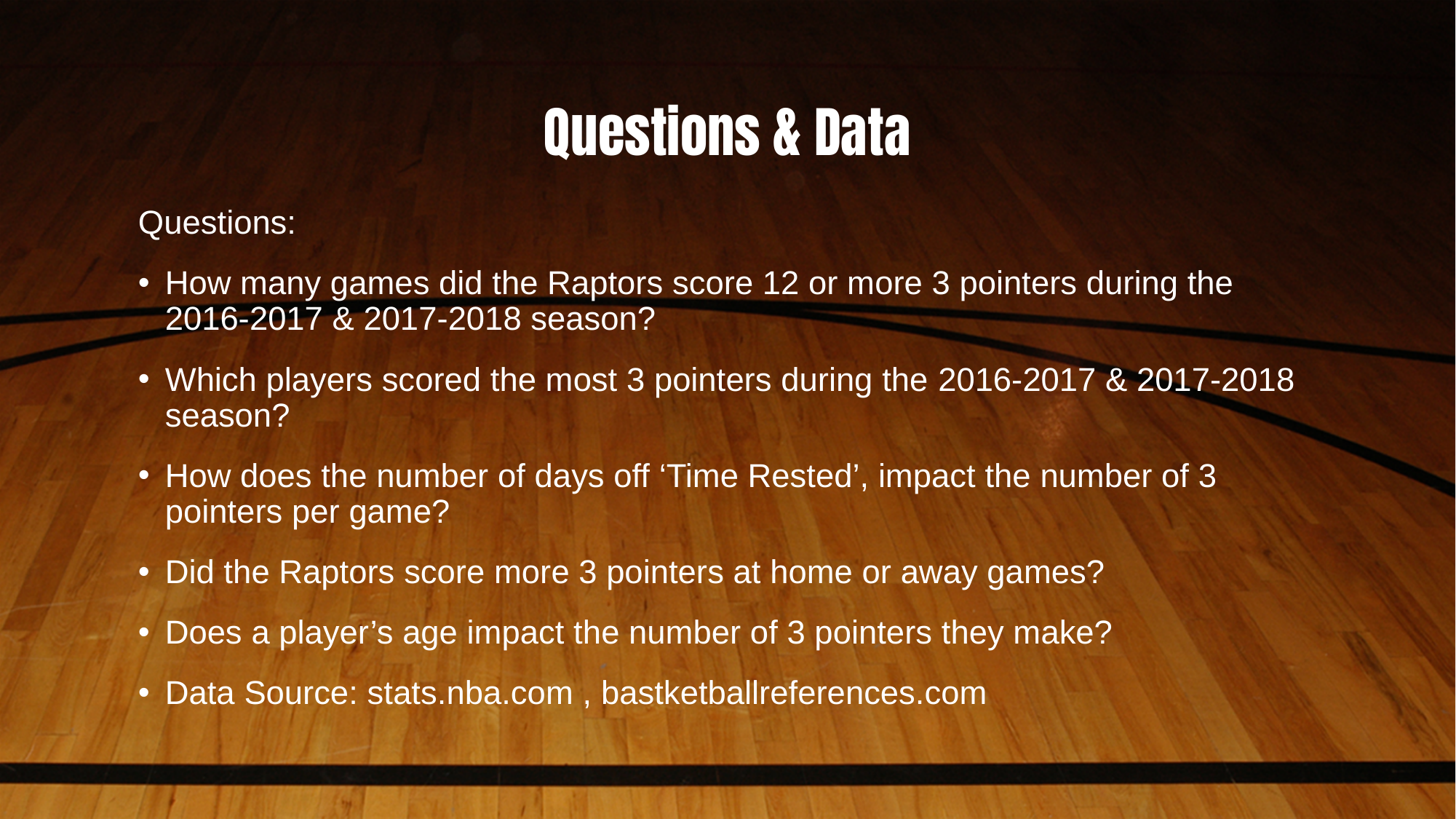

# Questions & Data
Questions:
How many games did the Raptors score 12 or more 3 pointers during the 2016-2017 & 2017-2018 season?
Which players scored the most 3 pointers during the 2016-2017 & 2017-2018 season?
How does the number of days off ‘Time Rested’, impact the number of 3 pointers per game?
Did the Raptors score more 3 pointers at home or away games?
Does a player’s age impact the number of 3 pointers they make?
Data Source: stats.nba.com , bastketballreferences.com